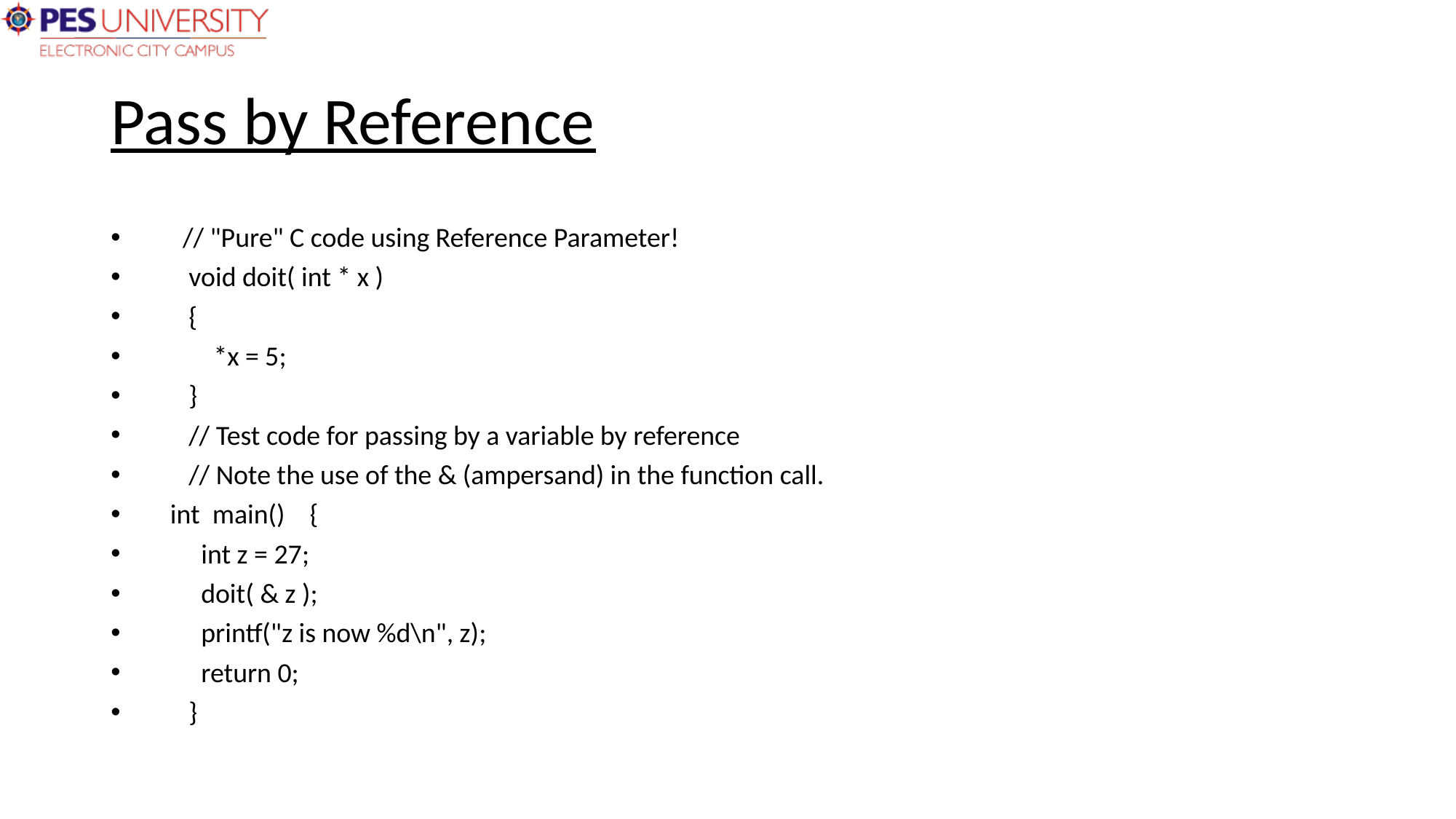

# Pass by Reference
       // "Pure" C code using Reference Parameter!
        void doit( int * x )
        {
            *x = 5;
        }
        // Test code for passing by a variable by reference
        // Note the use of the & (ampersand) in the function call.
     int  main()    {
          int z = 27;
          doit( & z );
          printf("z is now %d\n", z);
          return 0;
        }